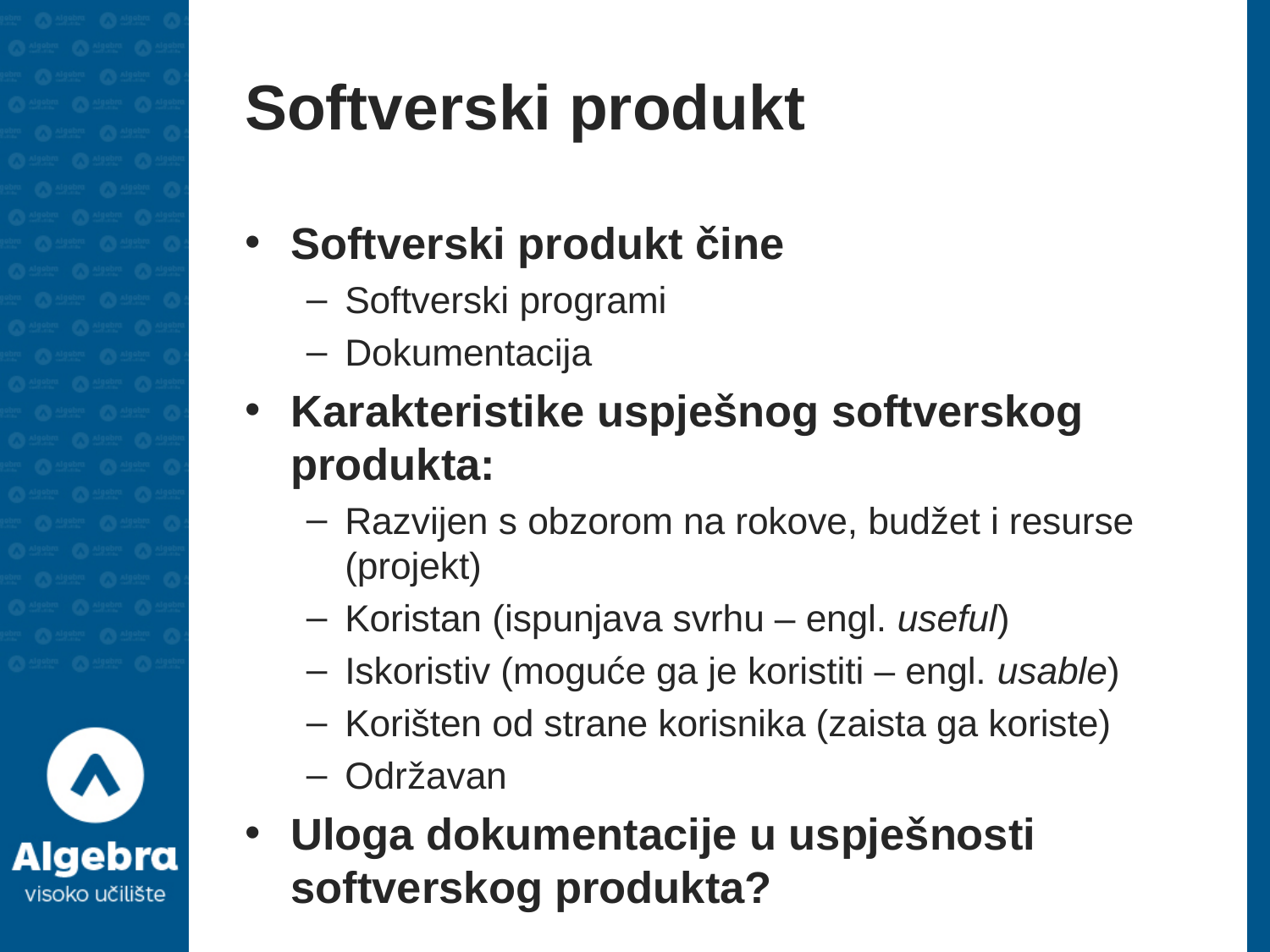

# Softverski produkt
Softverski produkt čine
Softverski programi
Dokumentacija
Karakteristike uspješnog softverskog produkta:
Razvijen s obzorom na rokove, budžet i resurse (projekt)
Koristan (ispunjava svrhu – engl. useful)
Iskoristiv (moguće ga je koristiti – engl. usable)
Korišten od strane korisnika (zaista ga koriste)
Održavan
Uloga dokumentacije u uspješnosti softverskog produkta?